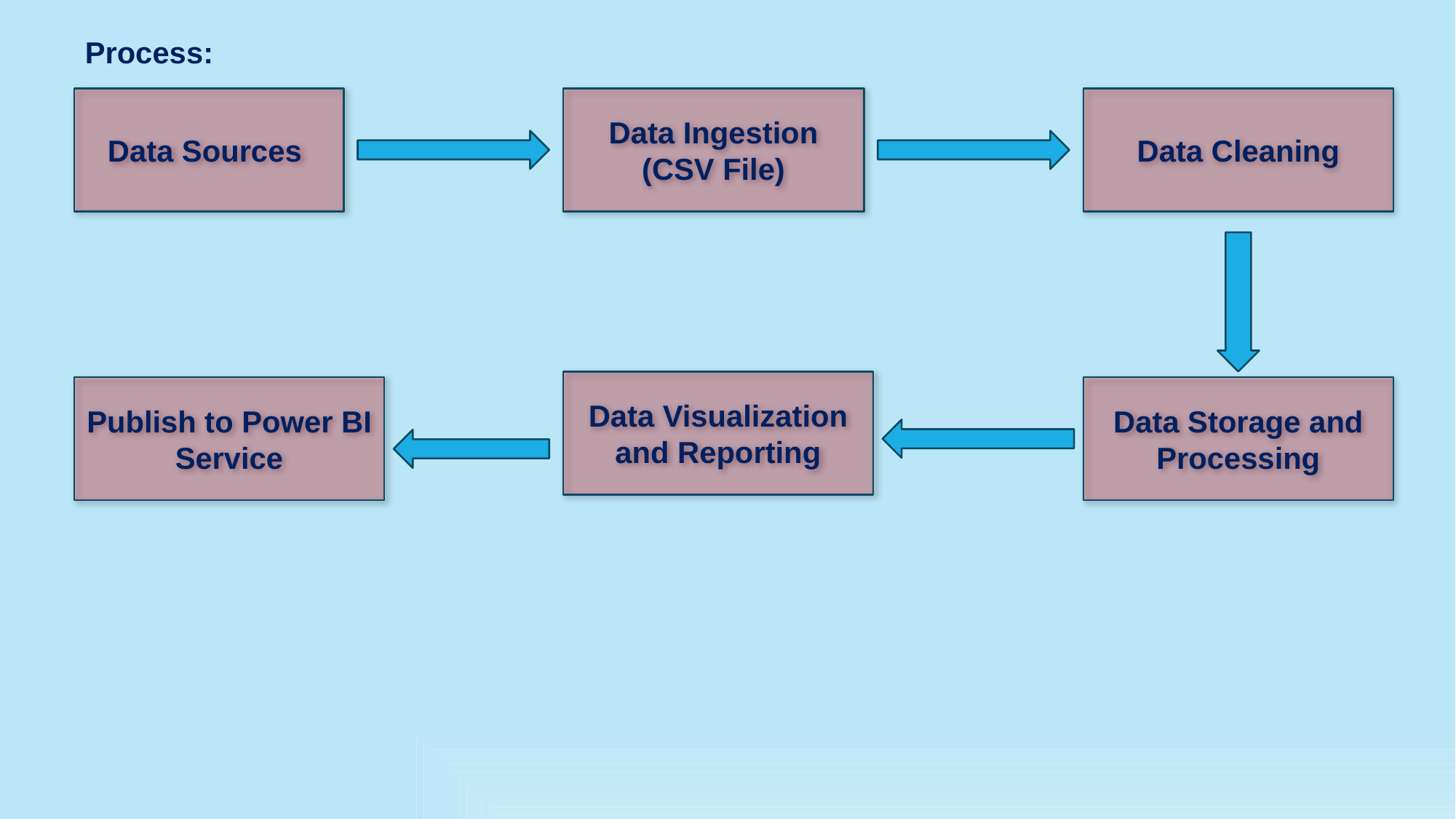

Process:

Data Sources

Data Ingestion
(CSV File)
Data Cleaning

Data Visualization and Reporting
Publish to Power BI Service
Data Storage and Processing